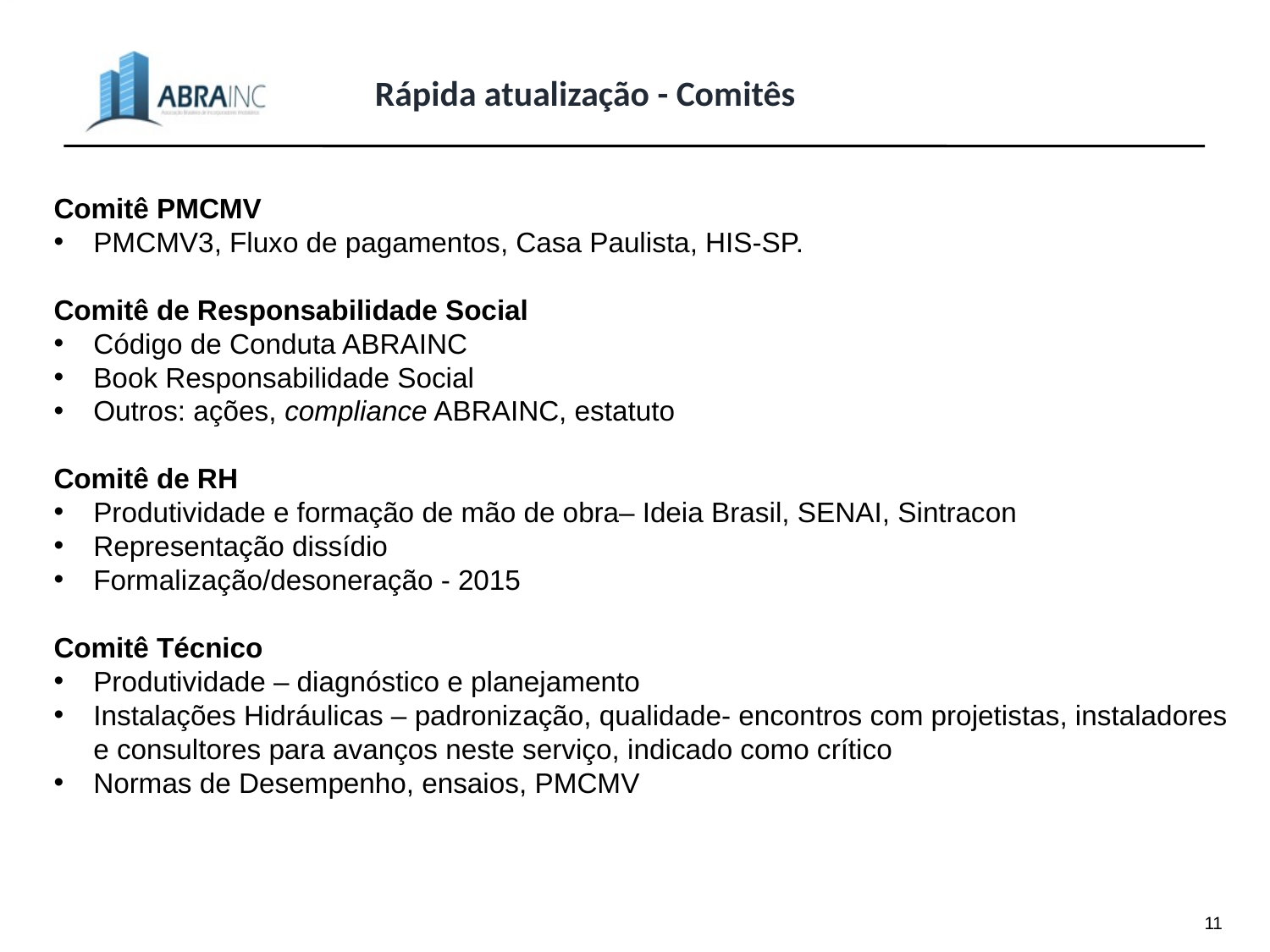

Rápida atualização - Comitês
Comitê PMCMV
PMCMV3, Fluxo de pagamentos, Casa Paulista, HIS-SP.

Comitê de Responsabilidade Social
Código de Conduta ABRAINC
Book Responsabilidade Social
Outros: ações, compliance ABRAINC, estatuto

Comitê de RH
Produtividade e formação de mão de obra– Ideia Brasil, SENAI, Sintracon
Representação dissídio
Formalização/desoneração - 2015

Comitê Técnico
Produtividade – diagnóstico e planejamento
Instalações Hidráulicas – padronização, qualidade- encontros com projetistas, instaladores e consultores para avanços neste serviço, indicado como crítico
Normas de Desempenho, ensaios, PMCMV
11